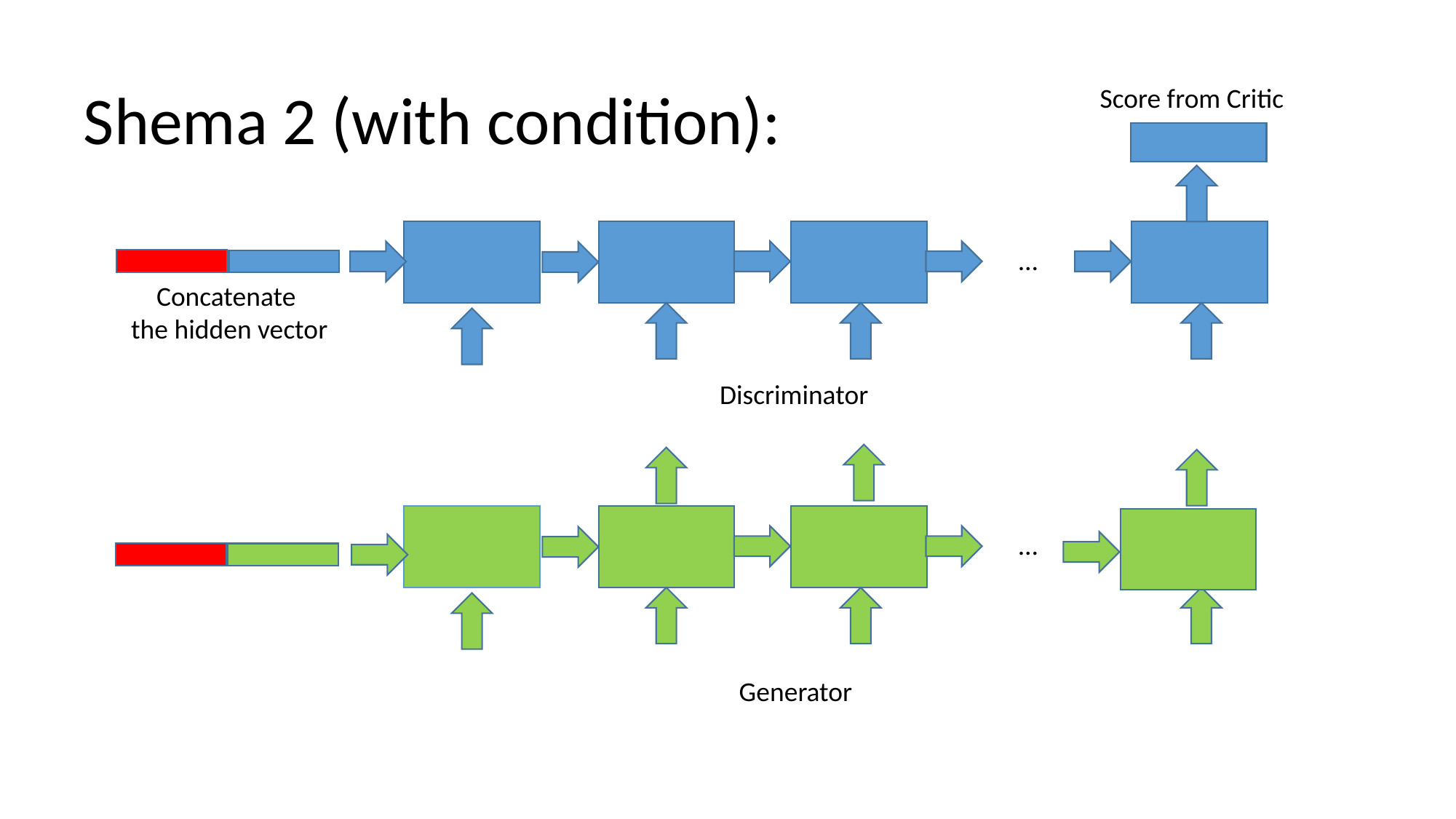

# Shema 2 (with condition):
Score from Critic

…

Concatenate
the hidden vector

Discriminator

…

Generator